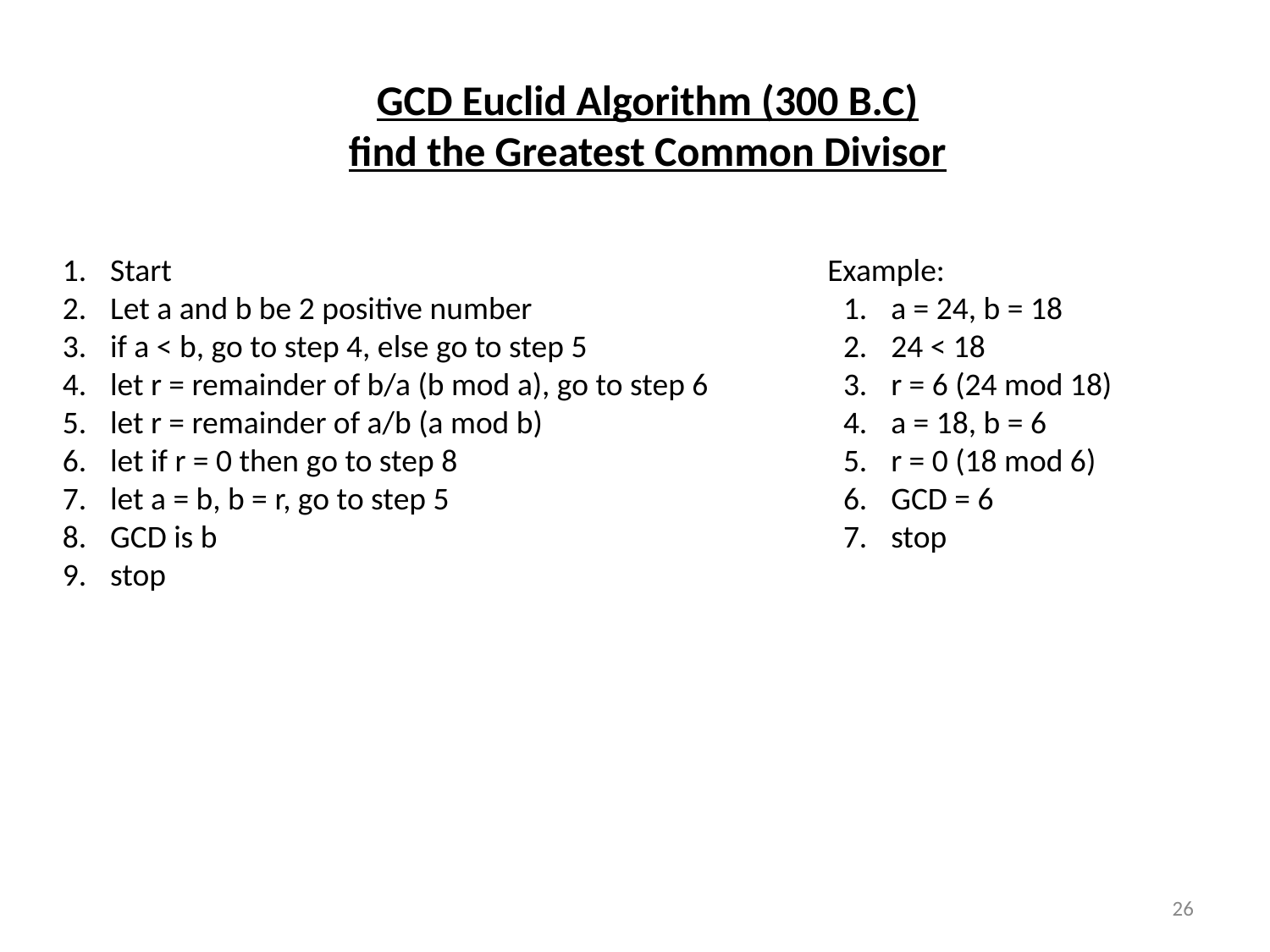

GCD Euclid Algorithm (300 B.C)
find the Greatest Common Divisor
Start
Let a and b be 2 positive number
if a < b, go to step 4, else go to step 5
let r = remainder of b/a (b mod a), go to step 6
let r = remainder of a/b (a mod b)
let if r = 0 then go to step 8
let a = b, b = r, go to step 5
GCD is b
stop
Example:
a = 24, b = 18
24 < 18
r = 6 (24 mod 18)
a = 18, b = 6
r = 0 (18 mod 6)
GCD = 6
stop
26